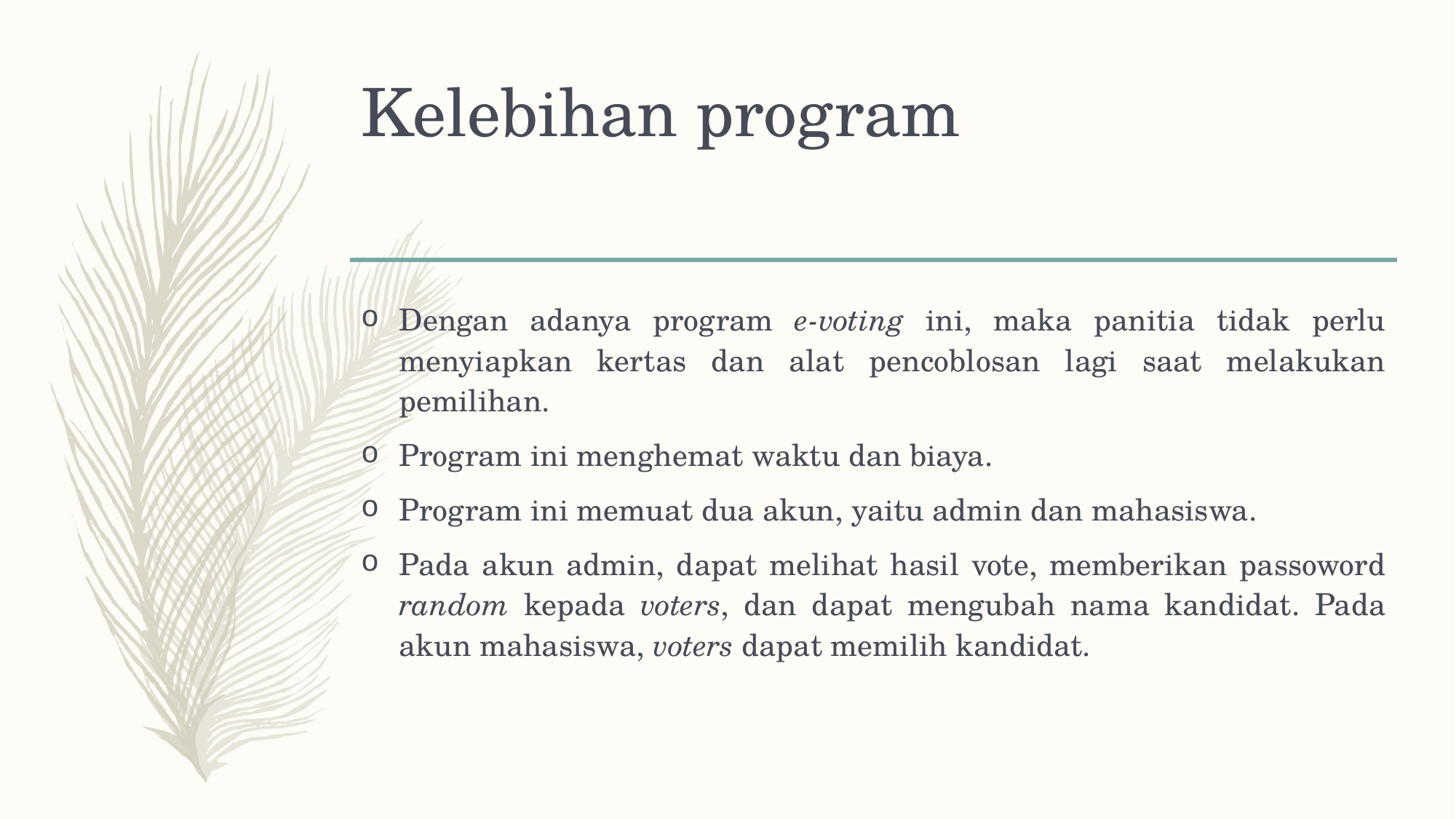

# Kelebihan program
Dengan adanya program e-voting ini, maka panitia tidak perlu menyiapkan kertas dan alat pencoblosan lagi saat melakukan pemilihan.
Program ini menghemat waktu dan biaya.
Program ini memuat dua akun, yaitu admin dan mahasiswa.
Pada akun admin, dapat melihat hasil vote, memberikan passoword random kepada voters, dan dapat mengubah nama kandidat. Pada akun mahasiswa, voters dapat memilih kandidat.